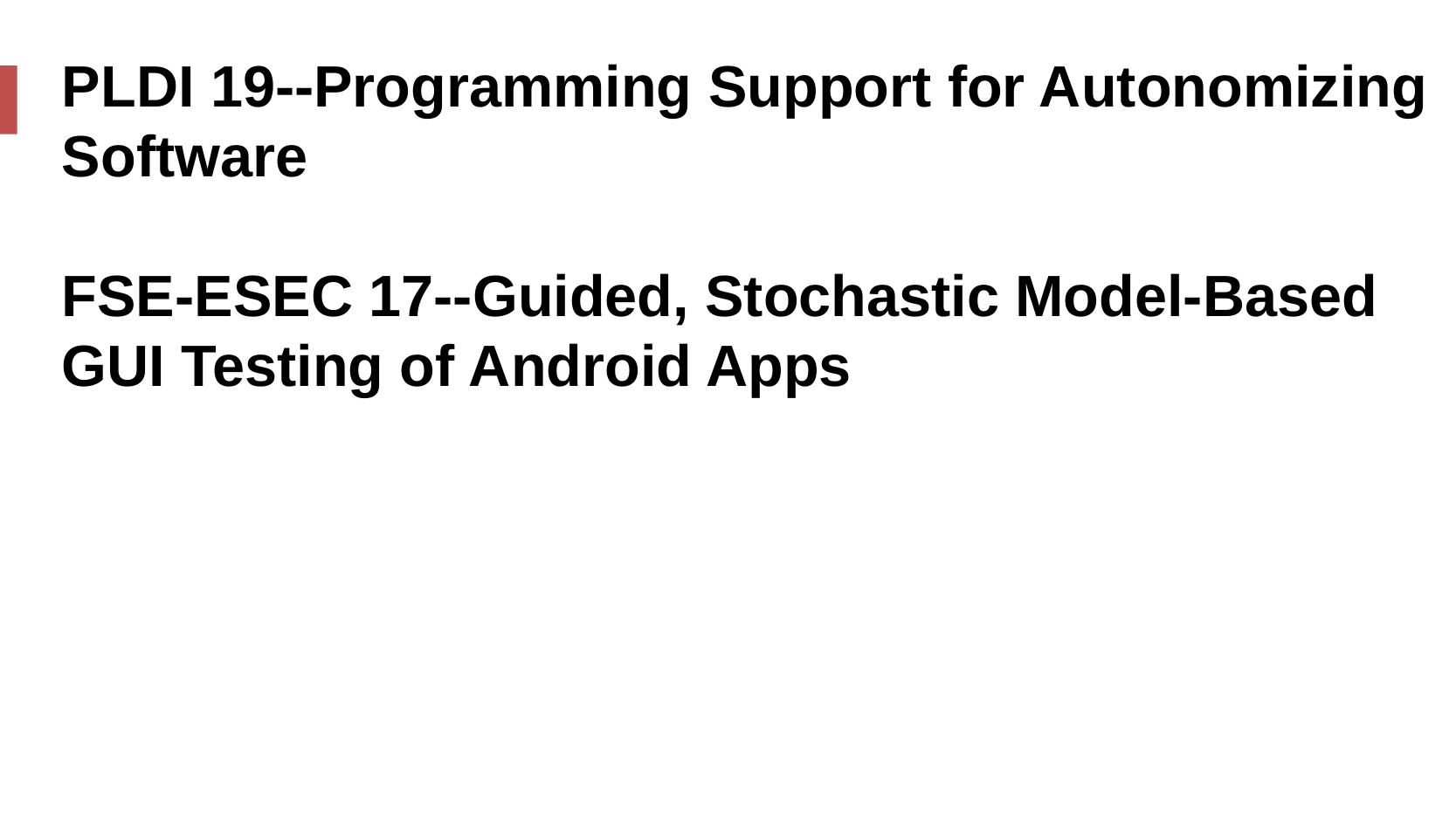

# PLDI 19--Programming Support for Autonomizing Software FSE-ESEC 17--Guided, Stochastic Model-Based GUI Testing of Android Apps